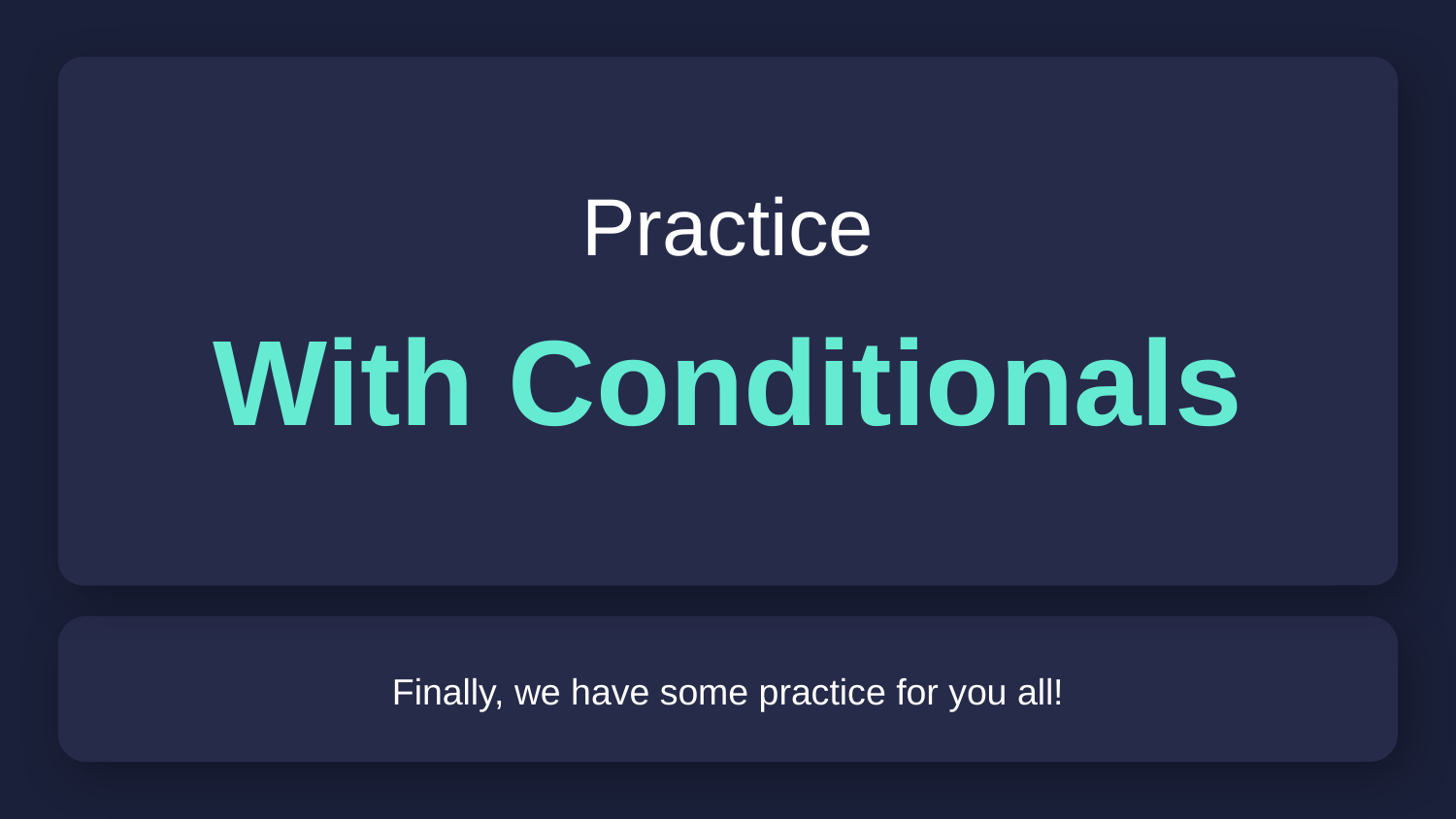

Practice
With Conditionals
# Finally, we have some practice for you all!